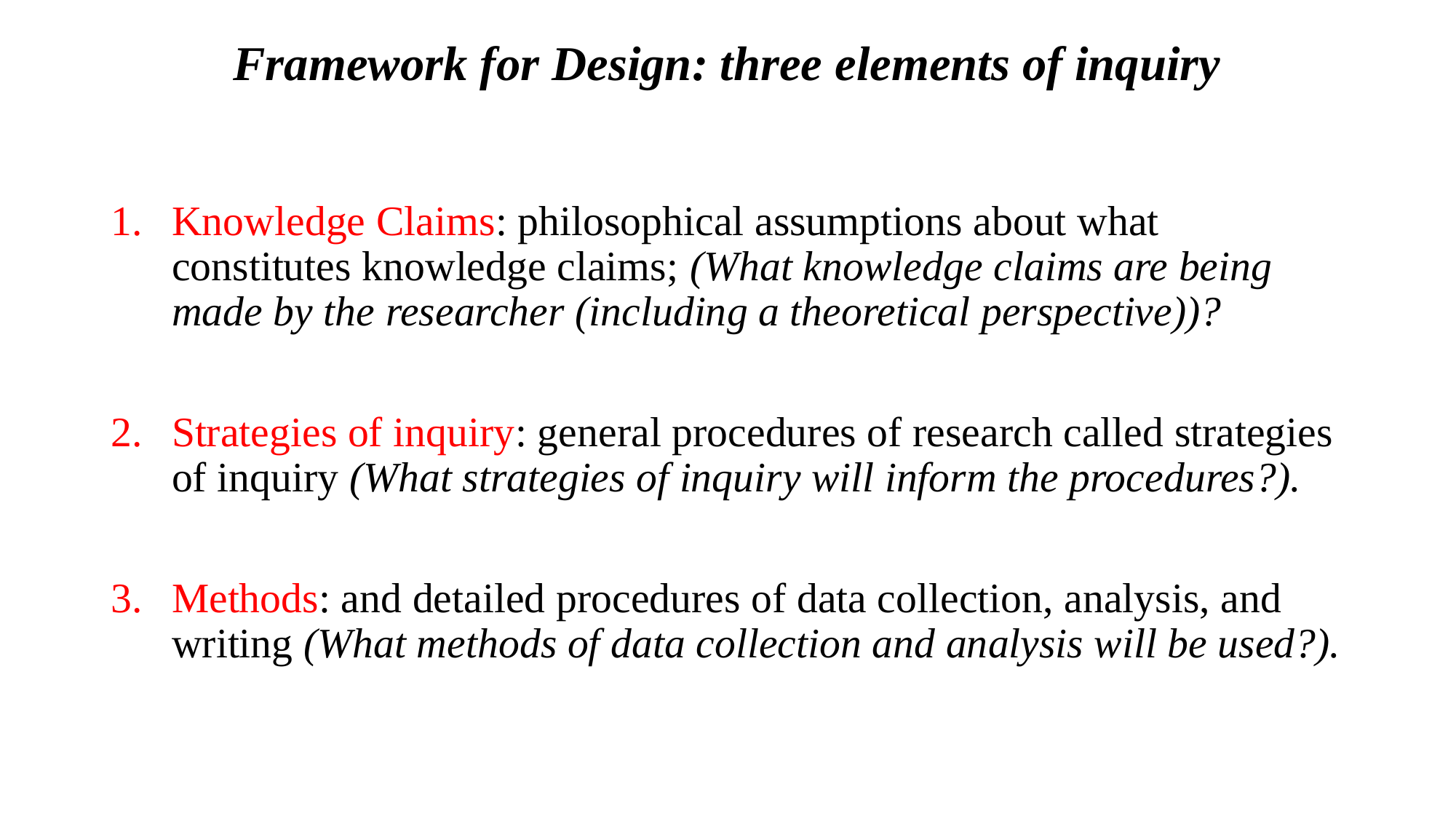

# Framework for Design: three elements of inquiry
Knowledge Claims: philosophical assumptions about what constitutes knowledge claims; (What knowledge claims are being made by the researcher (including a theoretical perspective))?

Strategies of inquiry: general procedures of research called strategies of inquiry (What strategies of inquiry will inform the procedures?).

Methods: and detailed procedures of data collection, analysis, and writing (What methods of data collection and analysis will be used?).